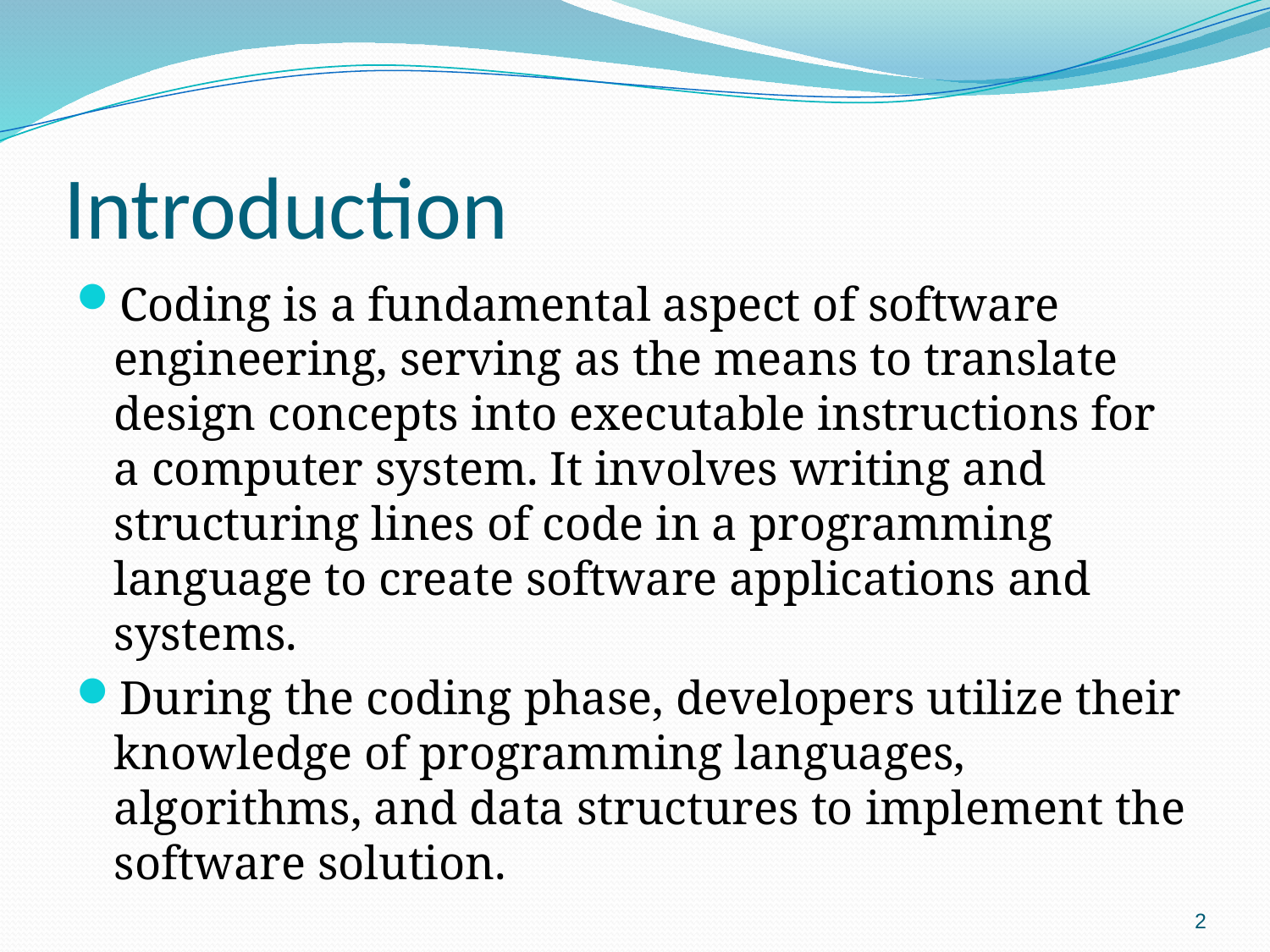

# Introduction
Coding is a fundamental aspect of software engineering, serving as the means to translate design concepts into executable instructions for a computer system. It involves writing and structuring lines of code in a programming language to create software applications and systems.
During the coding phase, developers utilize their knowledge of programming languages, algorithms, and data structures to implement the software solution.
2